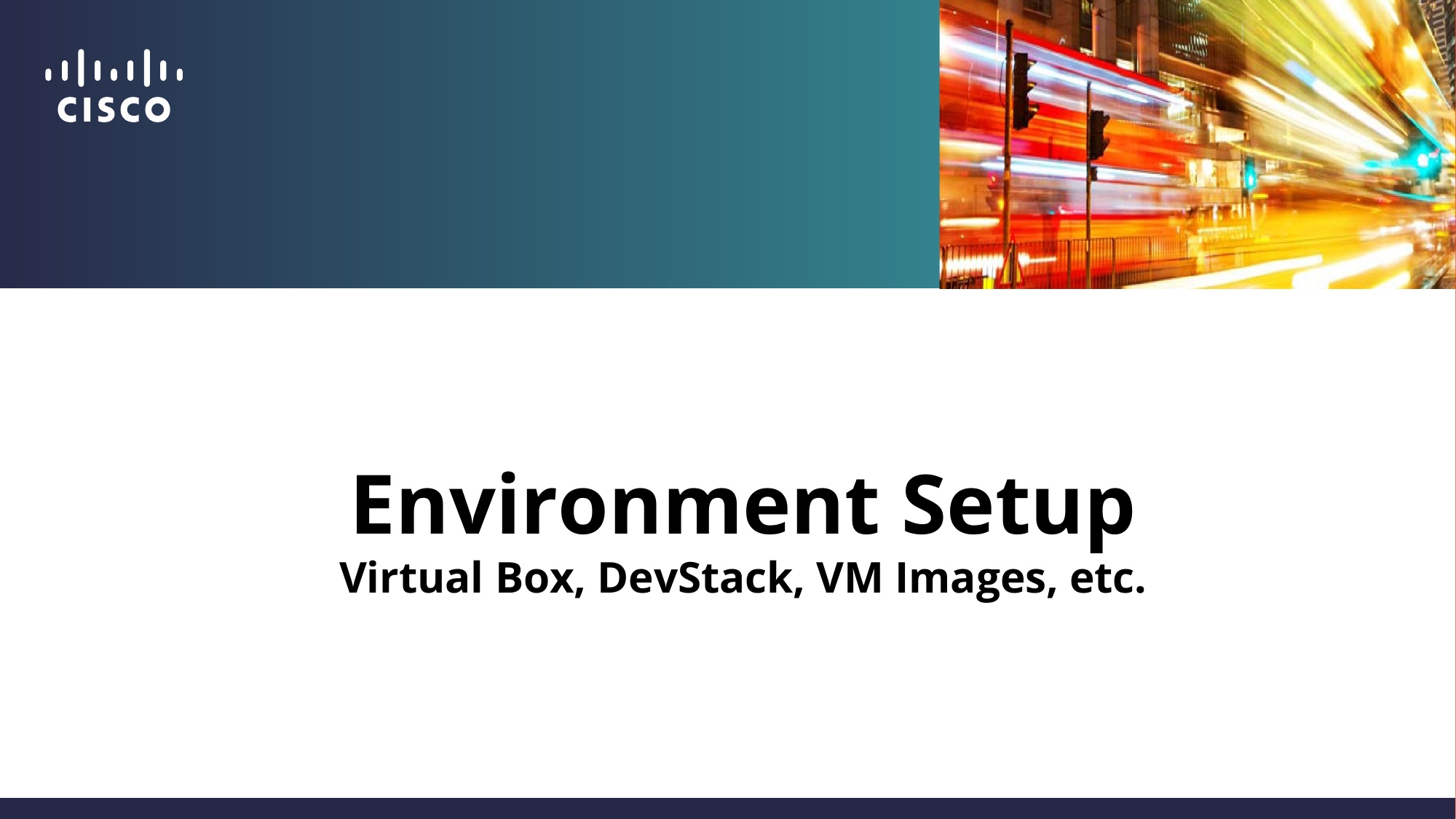

Environment Setup
Virtual Box, DevStack, VM Images, etc.